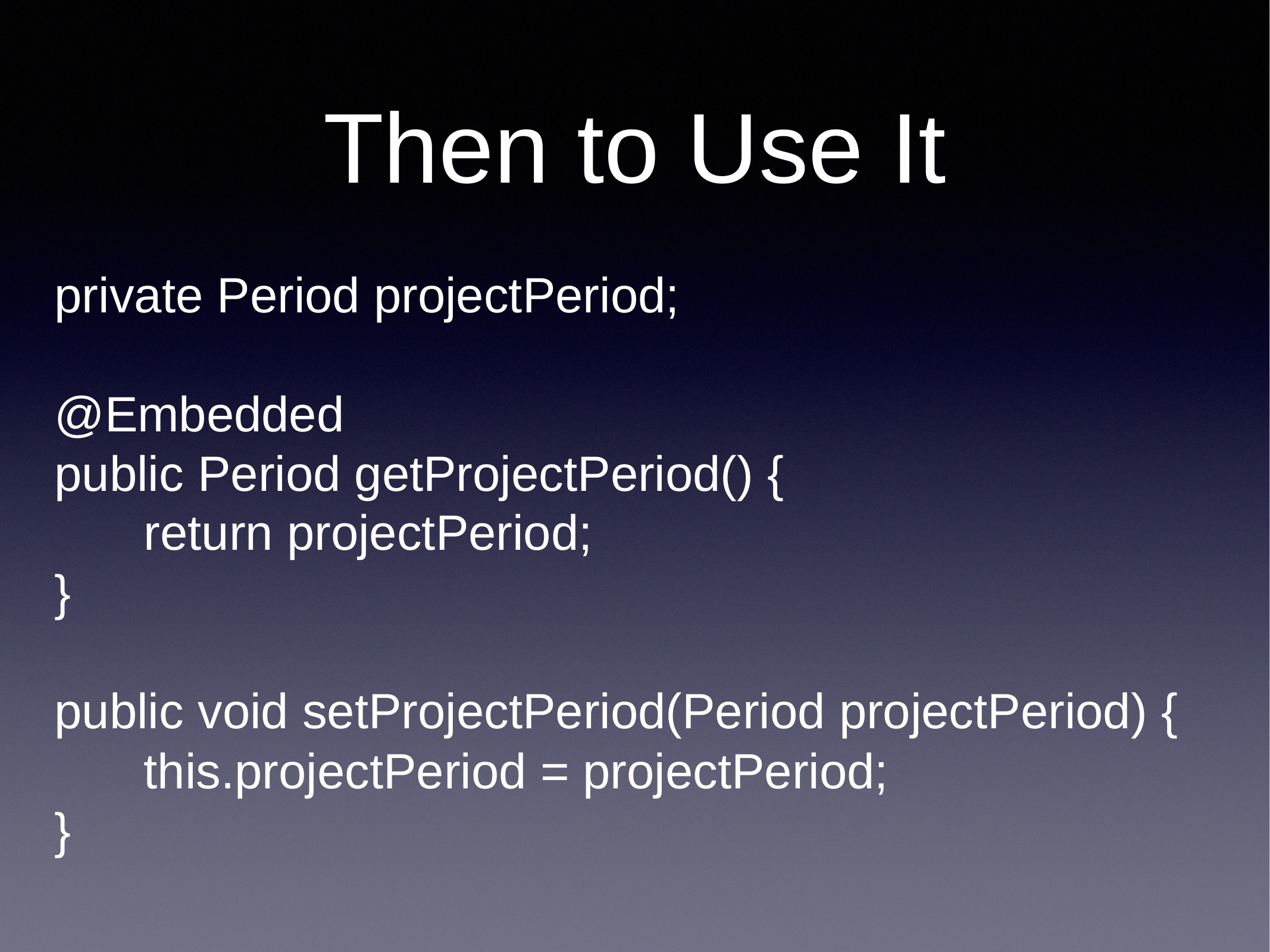

# Then to Use It
private Period projectPeriod;

@Embedded
public Period getProjectPeriod() {
	return projectPeriod;
}

public void setProjectPeriod(Period projectPeriod) {
	this.projectPeriod = projectPeriod;
}